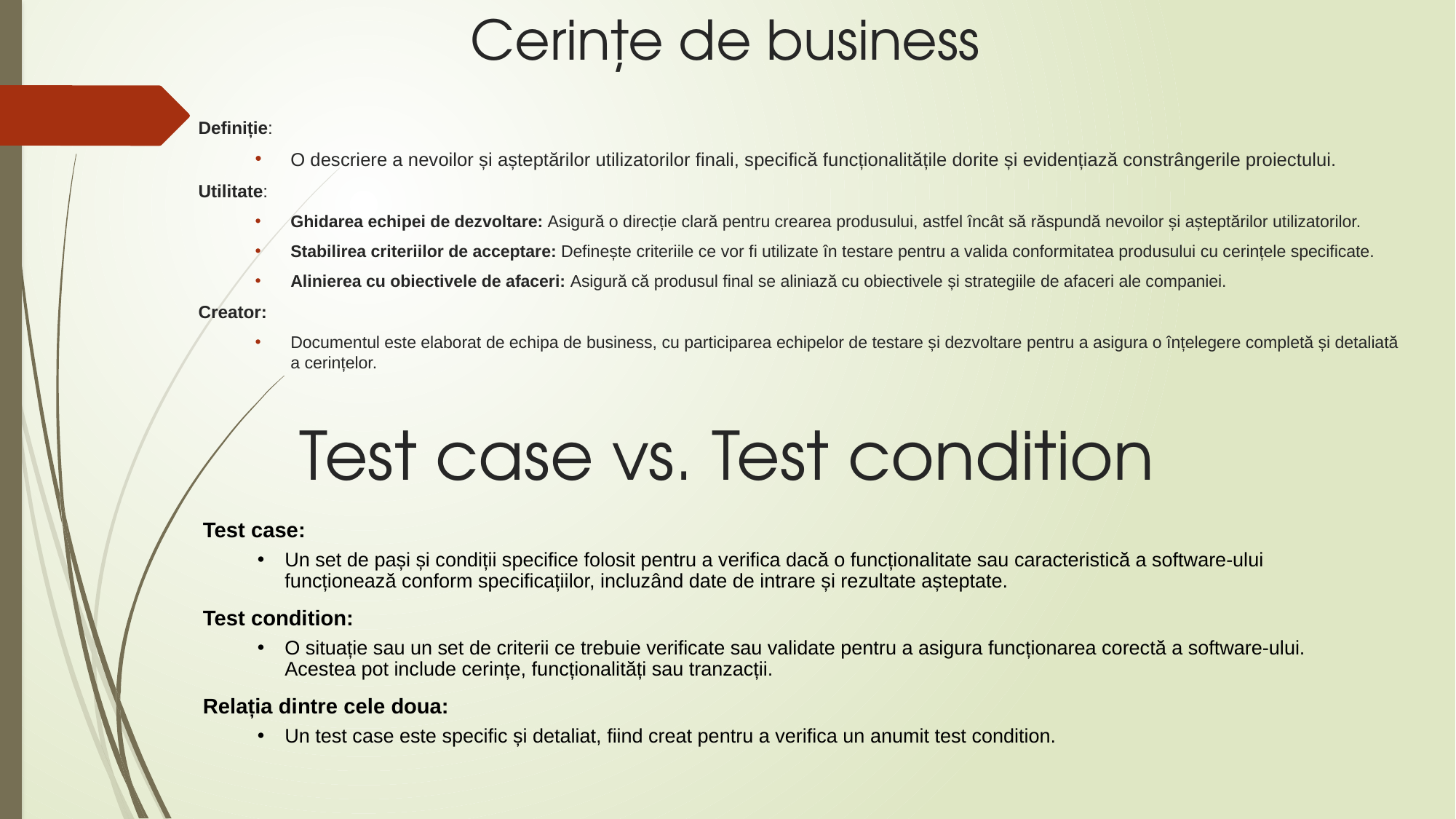

# Cerințe de business
Definiție:
O descriere a nevoilor și așteptărilor utilizatorilor finali, specifică funcționalitățile dorite și evidențiază constrângerile proiectului.
Utilitate:
Ghidarea echipei de dezvoltare: Asigură o direcție clară pentru crearea produsului, astfel încât să răspundă nevoilor și așteptărilor utilizatorilor.
Stabilirea criteriilor de acceptare: Definește criteriile ce vor fi utilizate în testare pentru a valida conformitatea produsului cu cerințele specificate.
Alinierea cu obiectivele de afaceri: Asigură că produsul final se aliniază cu obiectivele și strategiile de afaceri ale companiei.
Creator:
Documentul este elaborat de echipa de business, cu participarea echipelor de testare și dezvoltare pentru a asigura o înțelegere completă și detaliată a cerințelor.
Test case vs. Test condition
Test case:
Un set de pași și condiții specifice folosit pentru a verifica dacă o funcționalitate sau caracteristică a software-ului funcționează conform specificațiilor, incluzând date de intrare și rezultate așteptate.
Test condition:
O situație sau un set de criterii ce trebuie verificate sau validate pentru a asigura funcționarea corectă a software-ului. Acestea pot include cerințe, funcționalități sau tranzacții.
Relația dintre cele doua:
Un test case este specific și detaliat, fiind creat pentru a verifica un anumit test condition.